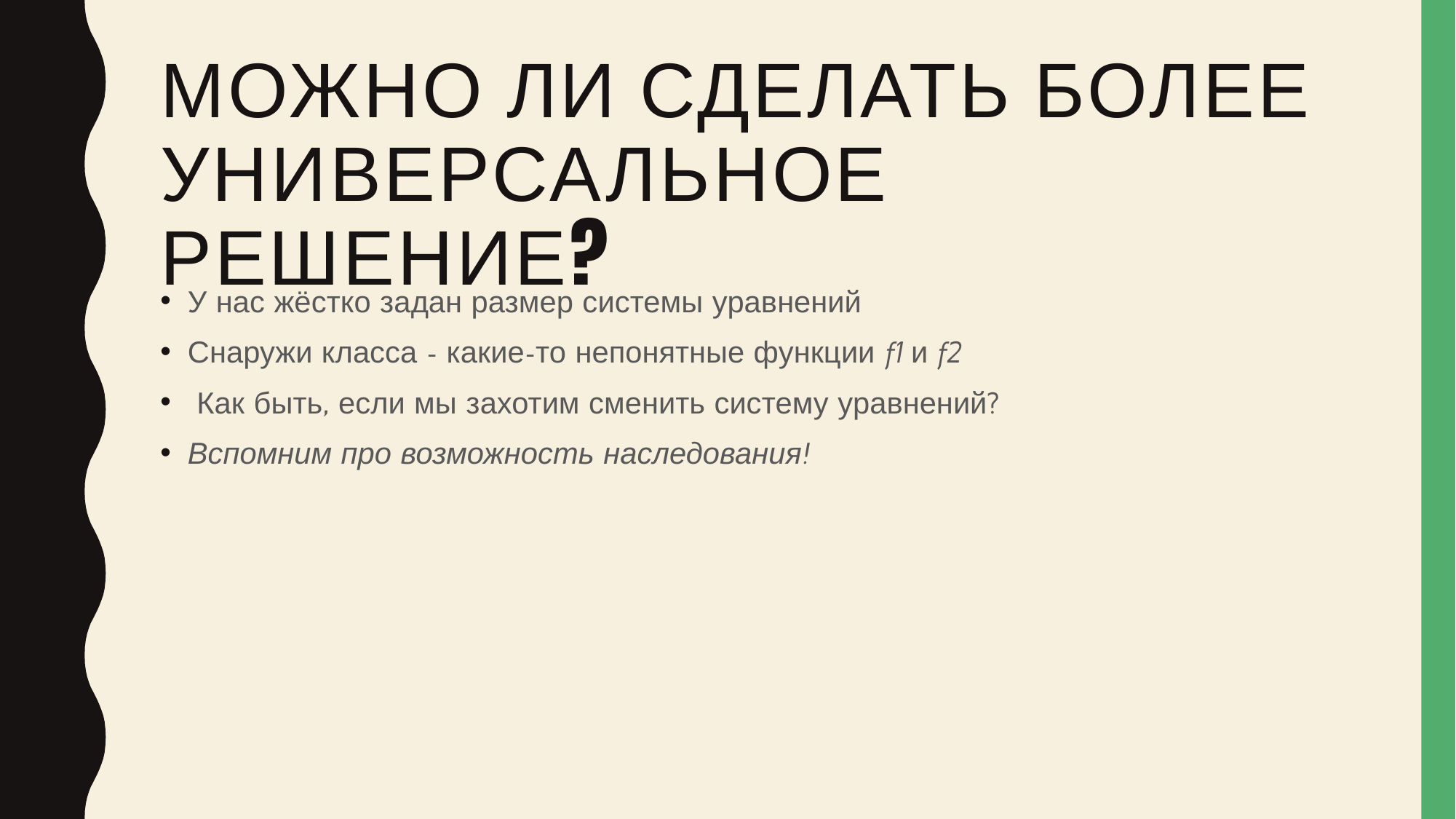

# Можно ли сделать более универсальное решение?
У нас жёстко задан размер системы уравнений
Снаружи класса - какие-то непонятные функции f1 и f2
 Как быть, если мы захотим сменить систему уравнений?
Вспомним про возможность наследования!